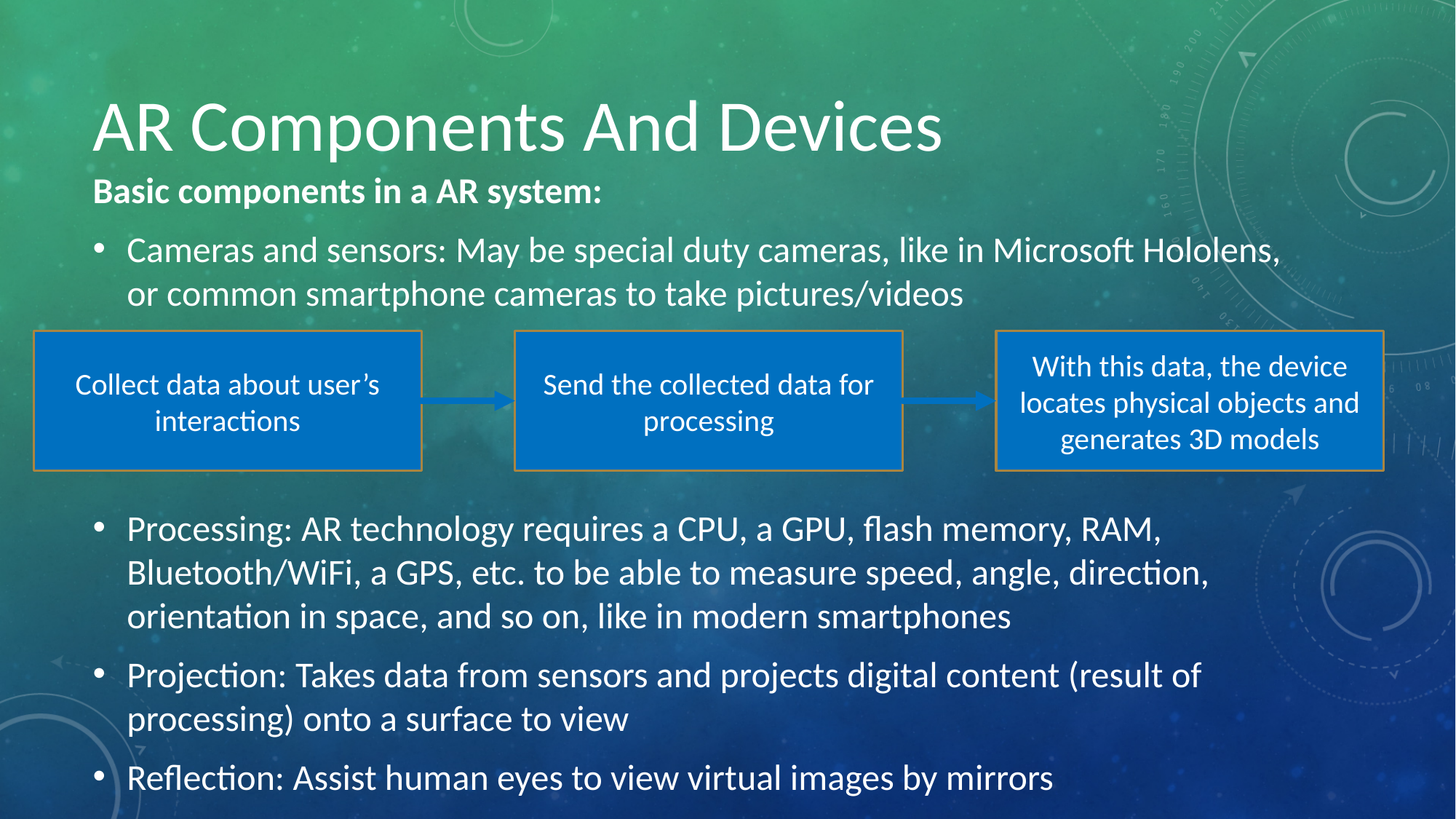

# AR Components And Devices
Basic components in a AR system:
Cameras and sensors: May be special duty cameras, like in Microsoft Hololens, or common smartphone cameras to take pictures/videos

Processing: AR technology requires a CPU, a GPU, flash memory, RAM, Bluetooth/WiFi, a GPS, etc. to be able to measure speed, angle, direction, orientation in space, and so on, like in modern smartphones
Projection: Takes data from sensors and projects digital content (result of processing) onto a surface to view
Reflection: Assist human eyes to view virtual images by mirrors

Collect data about user’s interactions
Send the collected data for processing
With this data, the device locates physical objects and generates 3D models